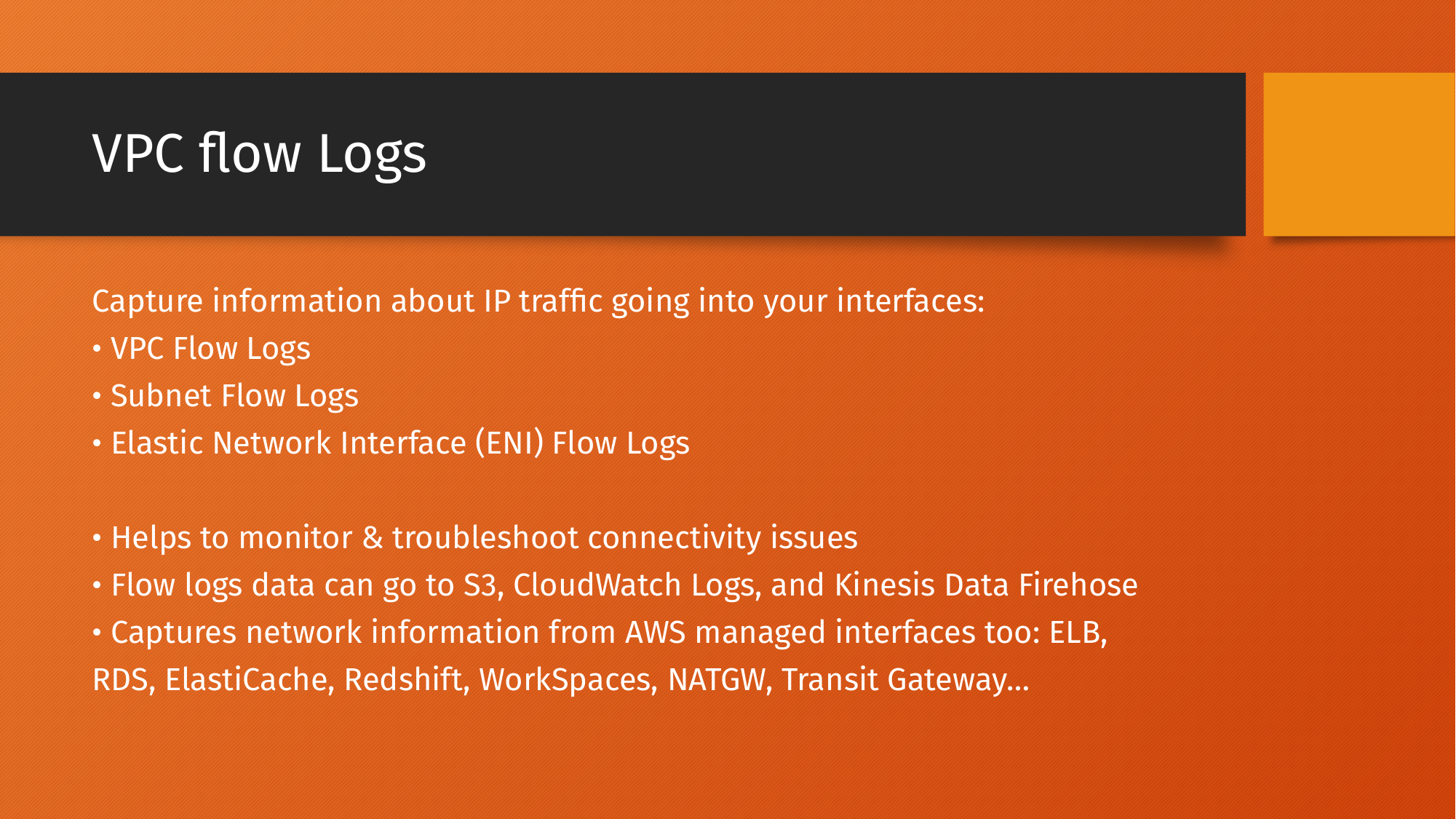

# VPC flow Logs
Capture information about IP traffic going into your interfaces:
• VPC Flow Logs
• Subnet Flow Logs
• Elastic Network Interface (ENI) Flow Logs

• Helps to monitor & troubleshoot connectivity issues
• Flow logs data can go to S3, CloudWatch Logs, and Kinesis Data Firehose
• Captures network information from AWS managed interfaces too: ELB,
RDS, ElastiCache, Redshift, WorkSpaces, NATGW, Transit Gateway…